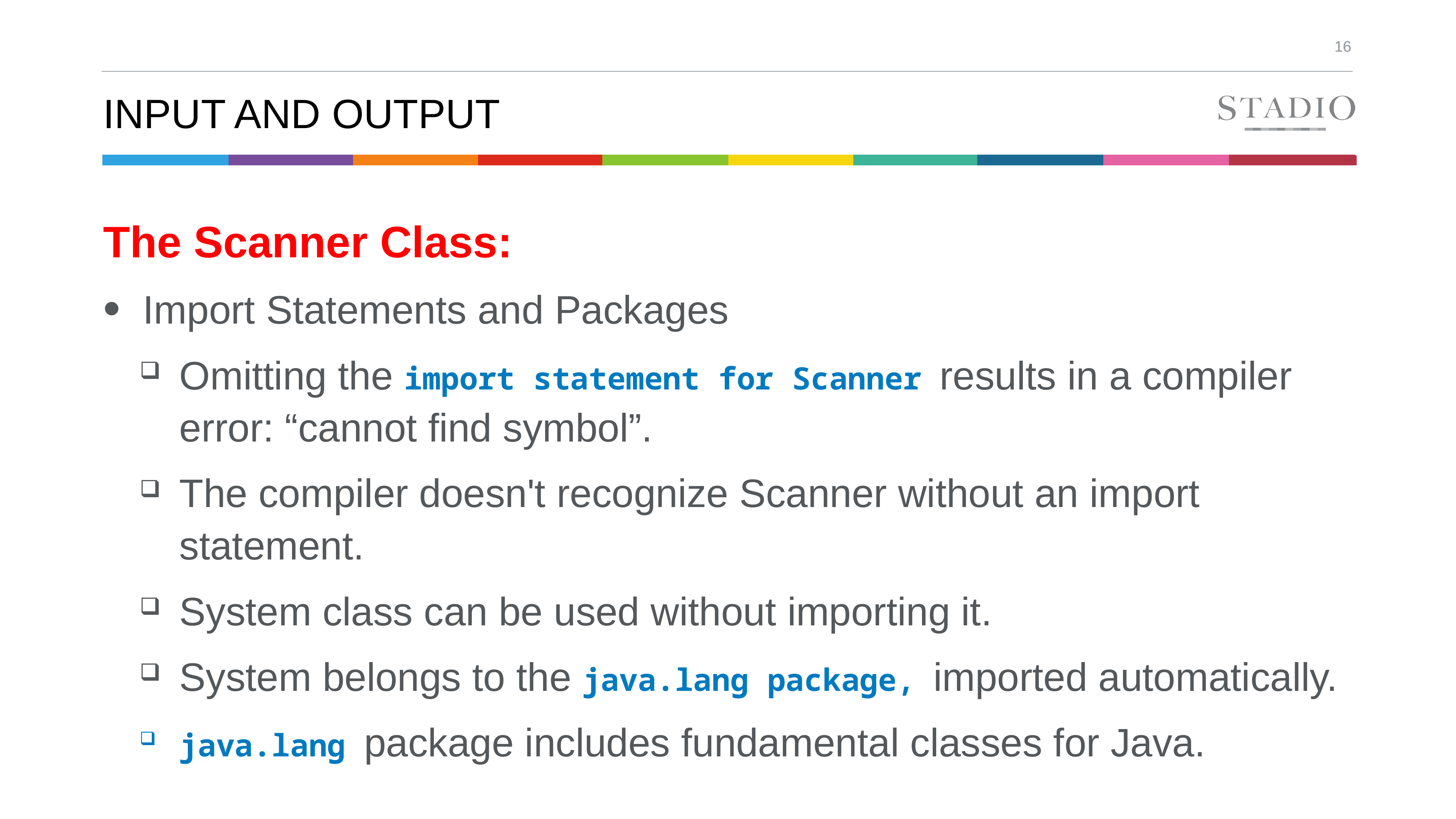

# Input and output

The Scanner Class:
Import Statements and Packages
Omitting the import statement for Scanner results in a compiler error: “cannot find symbol”.
The compiler doesn't recognize Scanner without an import statement.
System class can be used without importing it.
System belongs to the java.lang package, imported automatically.
java.lang package includes fundamental classes for Java.